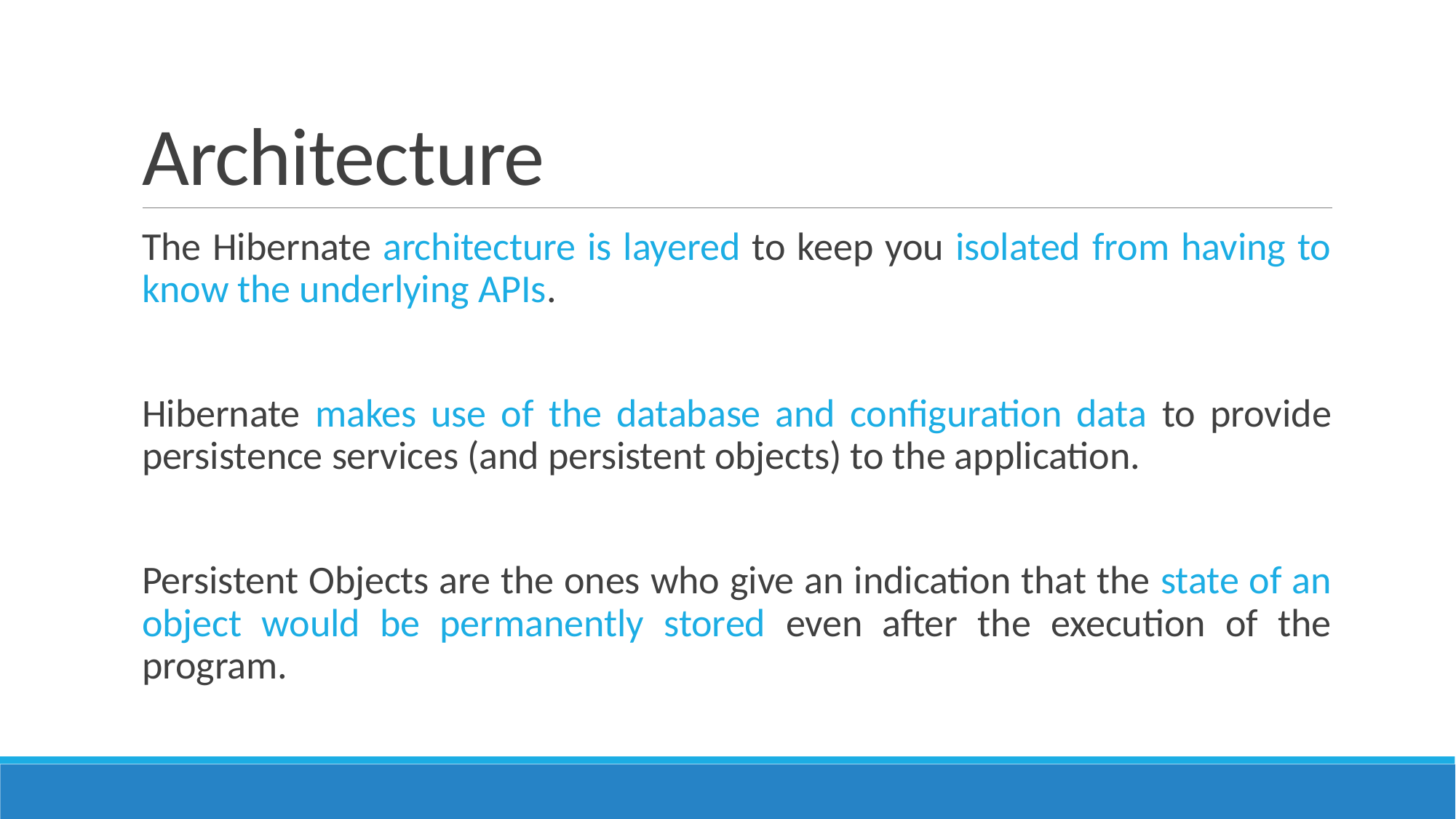

# Architecture
The Hibernate architecture is layered to keep you isolated from having to know the underlying APIs.

Hibernate makes use of the database and configuration data to provide persistence services (and persistent objects) to the application.

Persistent Objects are the ones who give an indication that the state of an object would be permanently stored even after the execution of the program.